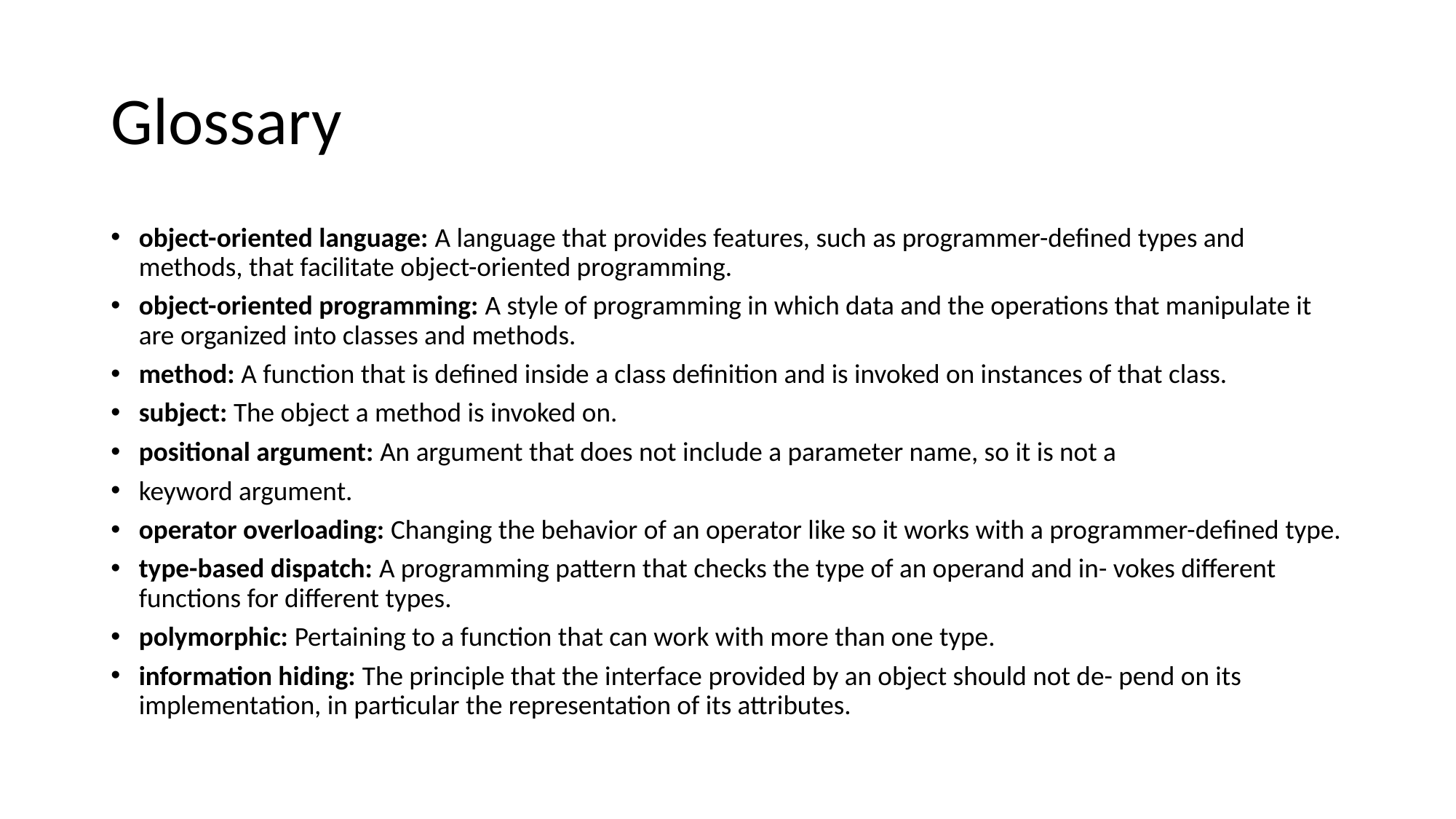

# Glossary
object-oriented language: A language that provides features, such as programmer-defined types and methods, that facilitate object-oriented programming.
object-oriented programming: A style of programming in which data and the operations that manipulate it are organized into classes and methods.
method: A function that is defined inside a class definition and is invoked on instances of that class.
subject: The object a method is invoked on.
positional argument: An argument that does not include a parameter name, so it is not a
keyword argument.
operator overloading: Changing the behavior of an operator like so it works with a programmer-defined type.
type-based dispatch: A programming pattern that checks the type of an operand and in- vokes different functions for different types.
polymorphic: Pertaining to a function that can work with more than one type.
information hiding: The principle that the interface provided by an object should not de- pend on its implementation, in particular the representation of its attributes.